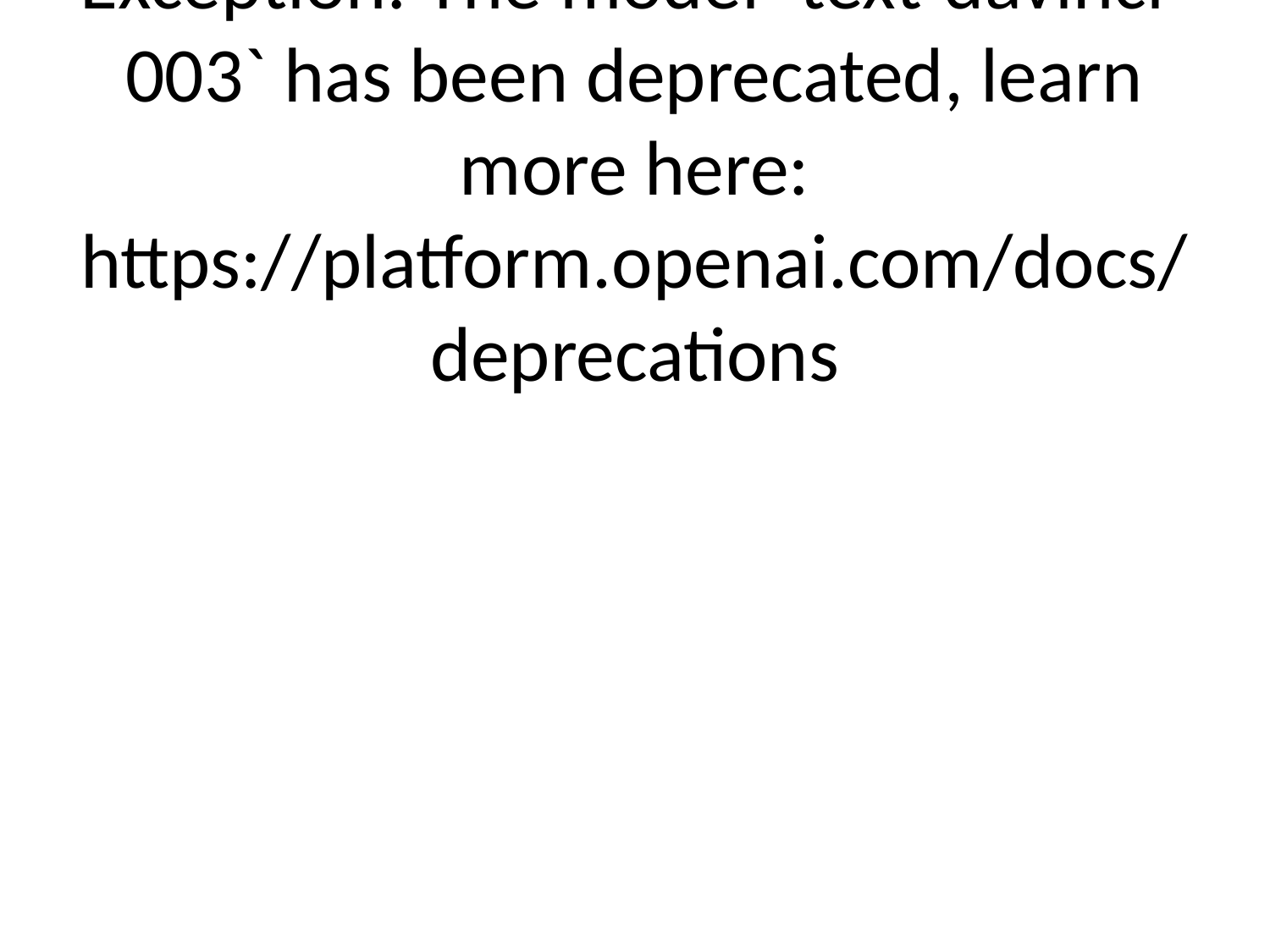

# Error generating response. Exception: The model `text-davinci-003` has been deprecated, learn more here: https://platform.openai.com/docs/deprecations